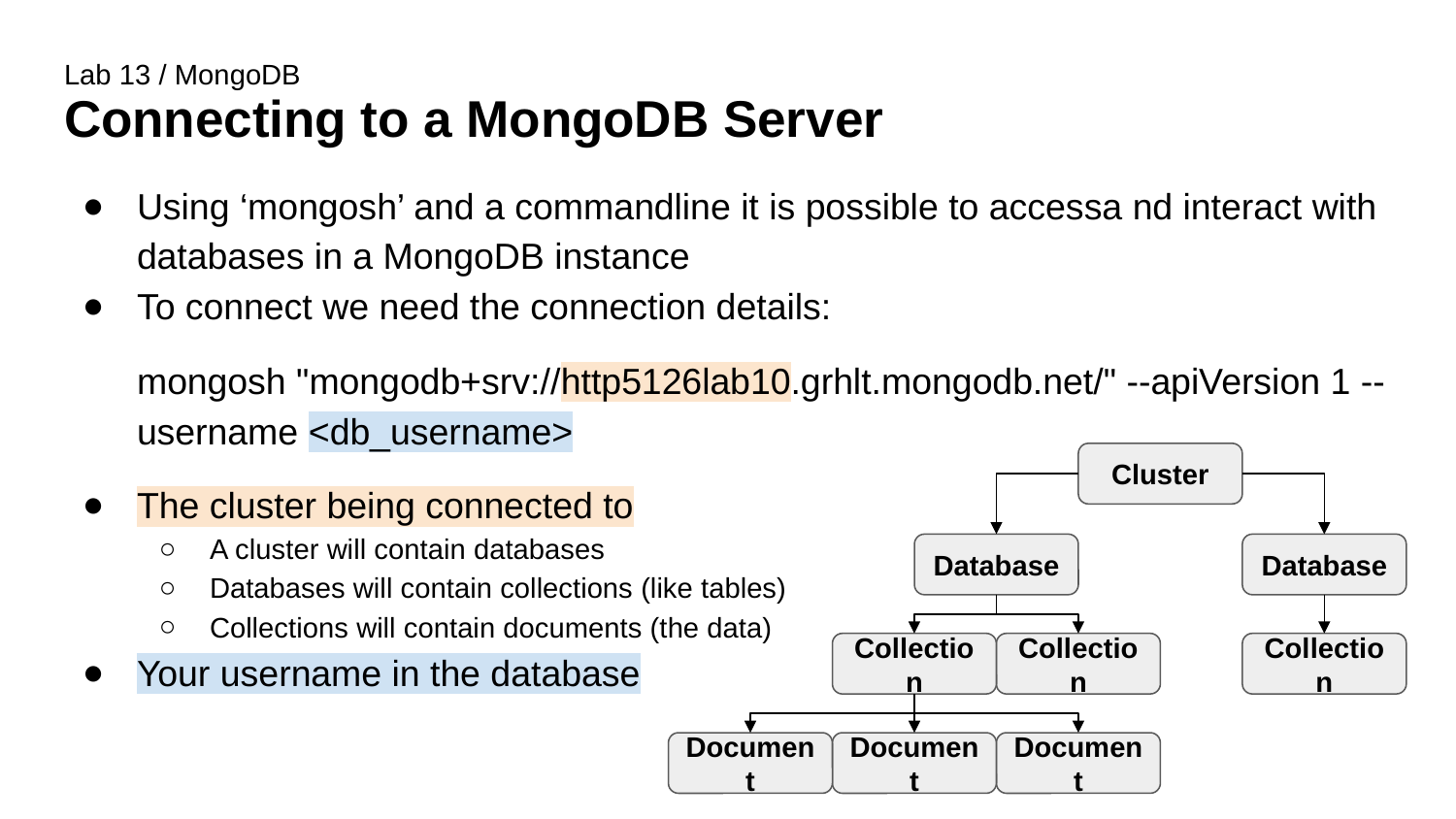

Lab 13 / MongoDB
# Connecting to a MongoDB Server
Using ‘mongosh’ and a commandline it is possible to accessa nd interact with databases in a MongoDB instance
To connect we need the connection details:
mongosh "mongodb+srv://http5126lab10.grhlt.mongodb.net/" --apiVersion 1 --username <db_username>
The cluster being connected to
A cluster will contain databases
Databases will contain collections (like tables)
Collections will contain documents (the data)
Your username in the database
Cluster
Database
Database
Collection
Collection
Collection
Document
Document
Document